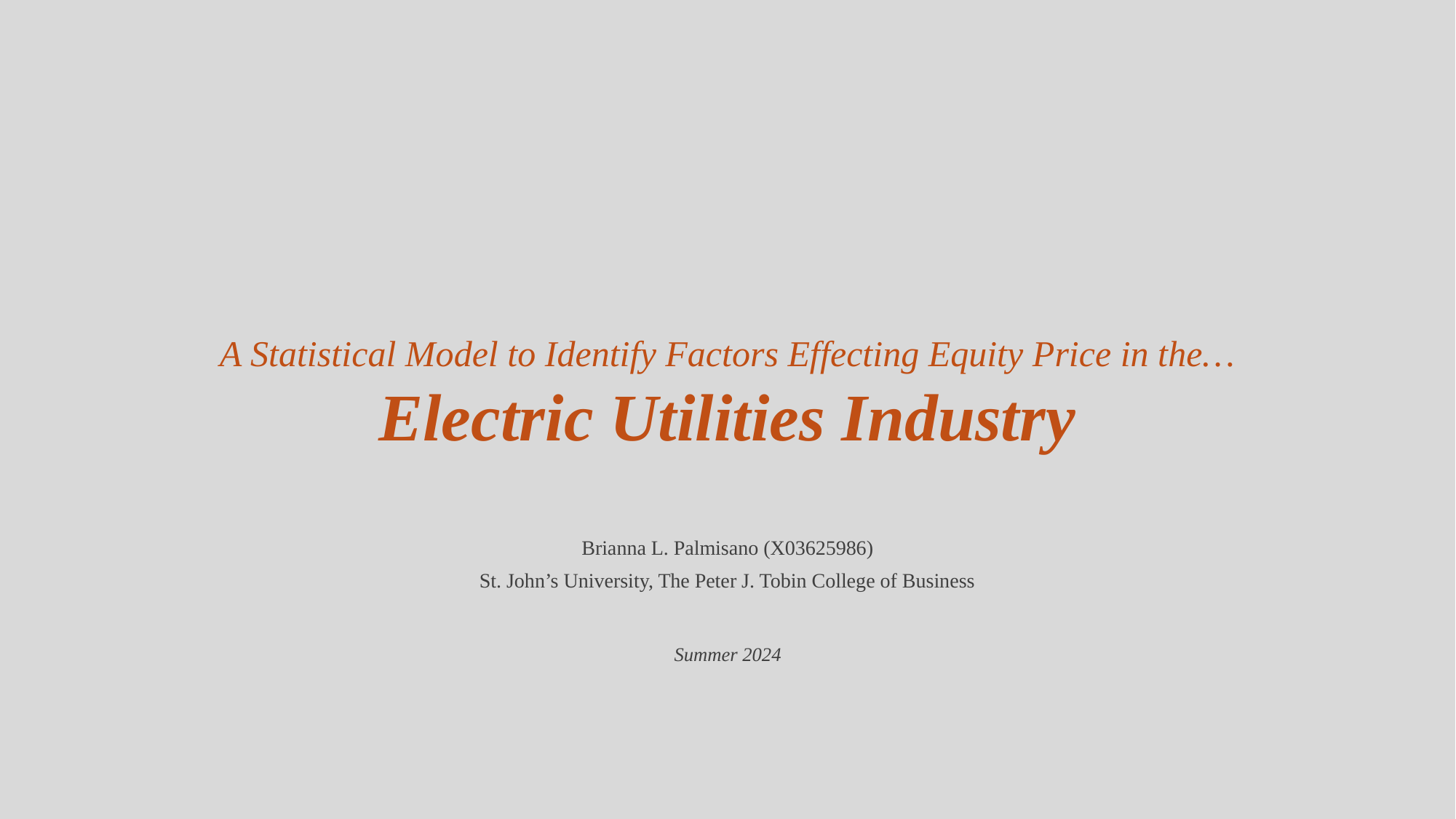

# A Statistical Model to Identify Factors Effecting Equity Price in the… Electric Utilities Industry

Brianna L. Palmisano (X03625986)​
St. John’s University, The Peter J. Tobin College of Business​

Summer 2024